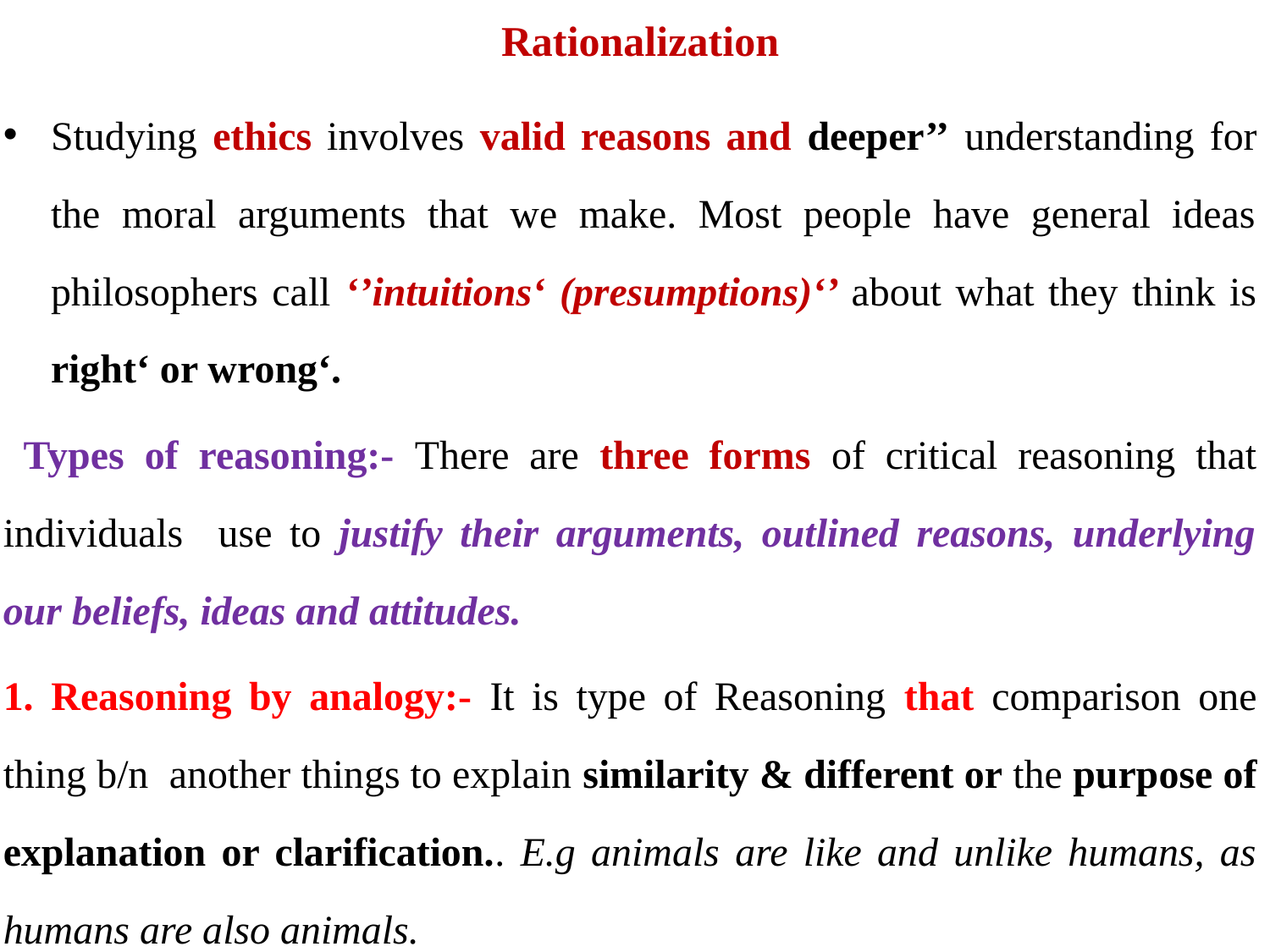

# Rationalization
Studying ethics involves valid reasons and deeper’’ understanding for the moral arguments that we make. Most people have general ideas philosophers call ‘’intuitions‘ (presumptions)‘’ about what they think is right‘ or wrong‘.
 Types of reasoning:- There are three forms of critical reasoning that individuals  use to justify their arguments, outlined reasons, underlying our beliefs, ideas and attitudes.
1. Reasoning by analogy:- It is type of Reasoning that comparison one thing b/n  another things to explain similarity & different or the purpose of explanation or clarification.. E.g animals are like and unlike humans, as humans are also animals.